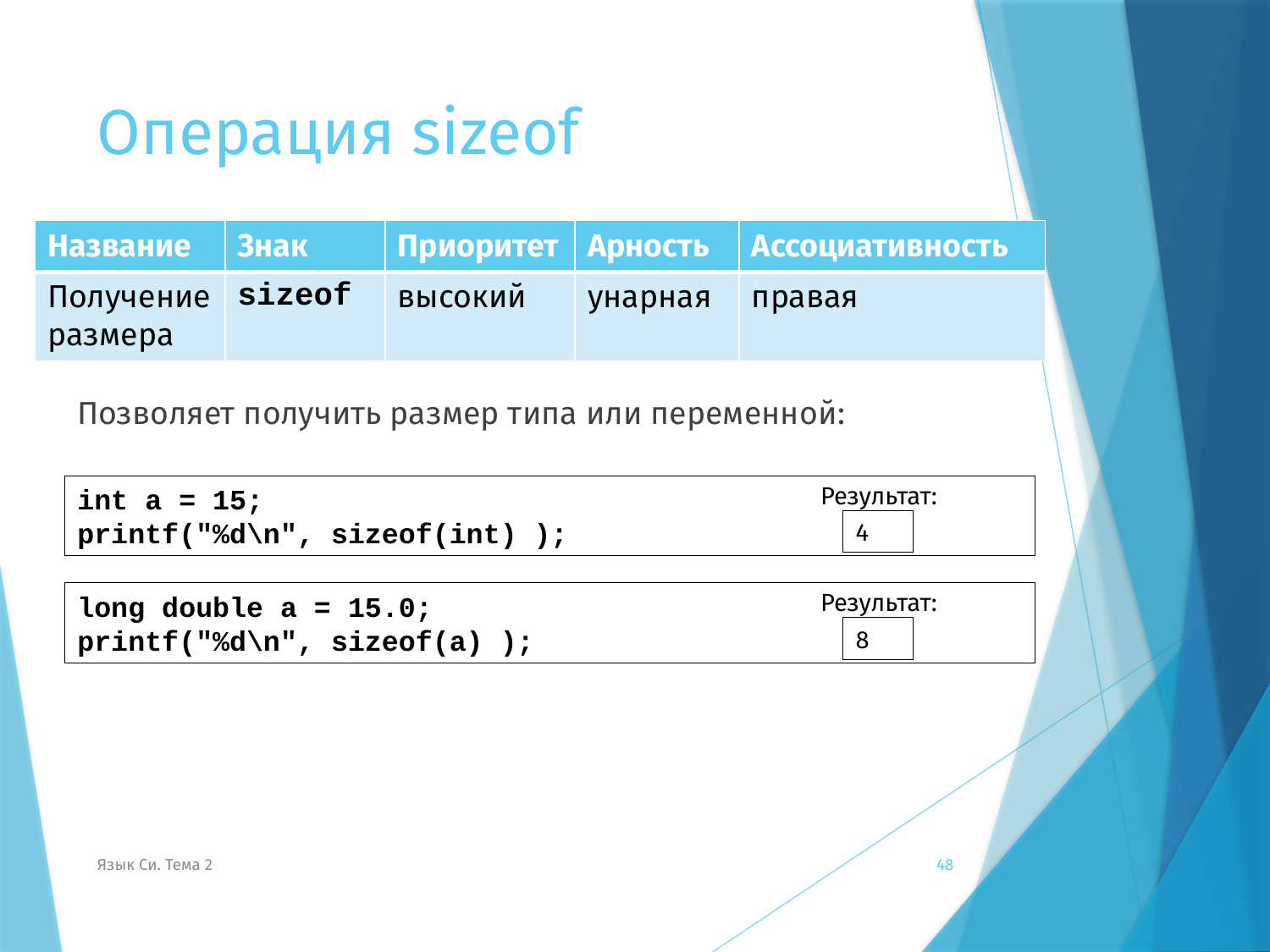

# Операция sizeof
| Название | Знак | Приоритет | Арность | Ассоциативность |
| --- | --- | --- | --- | --- |
| Получение размера | sizeof | высокий | унарная | правая |
Позволяет получить размер типа или переменной:
Результат:
int a = 15;
printf("%d\n", sizeof(int) );
4
Результат:
long double a = 15.0;
printf("%d\n", sizeof(a) );
8
Язык Си. Тема 2
48